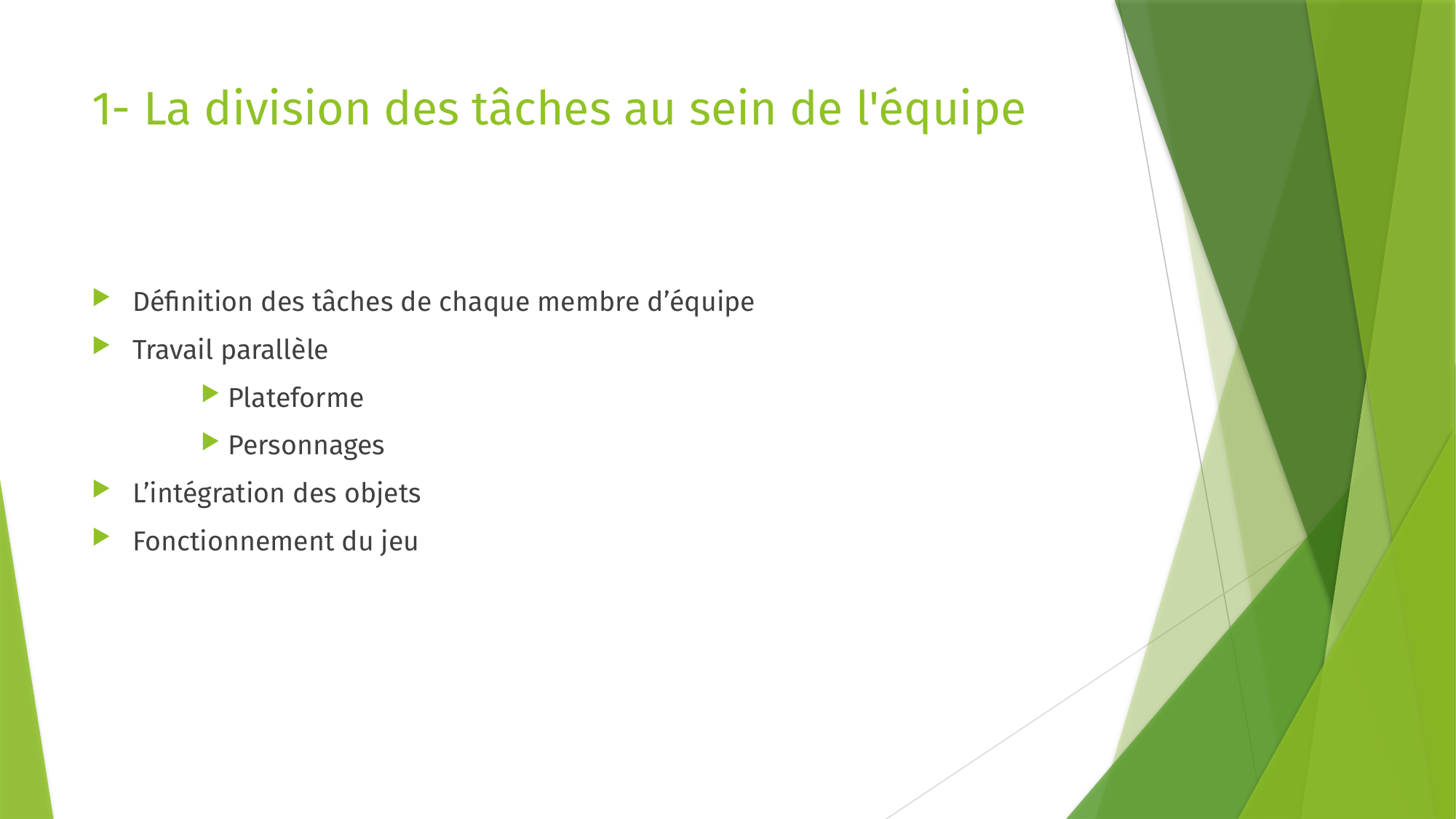

# 1- La division des tâches au sein de l'équipe

Définition des tâches de chaque membre d’équipe
Travail parallèle
Plateforme
Personnages
L’intégration des objets
Fonctionnement du jeu